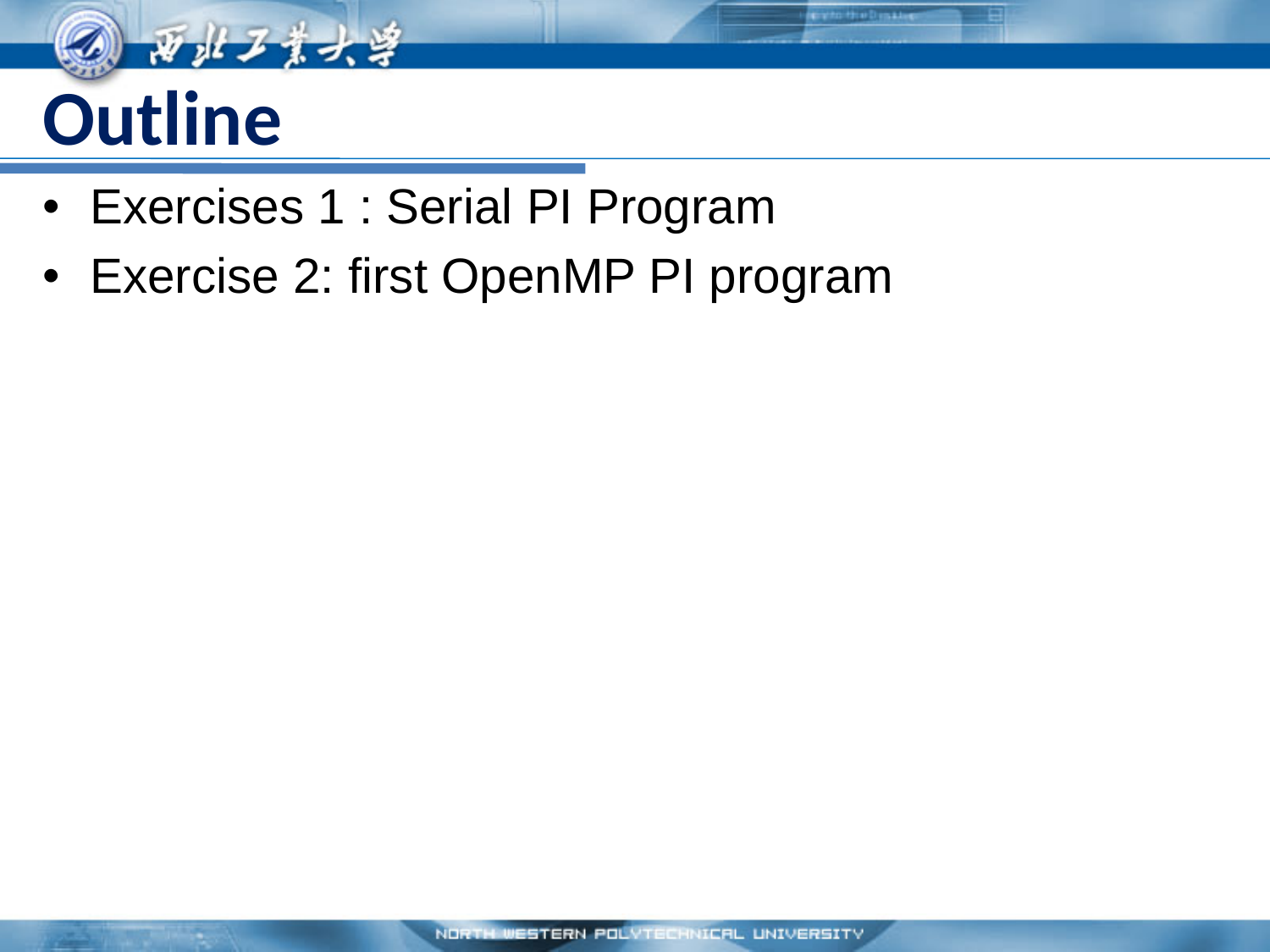

# Outline
Exercises 1 : Serial PI Program
Exercise 2: first OpenMP PI program